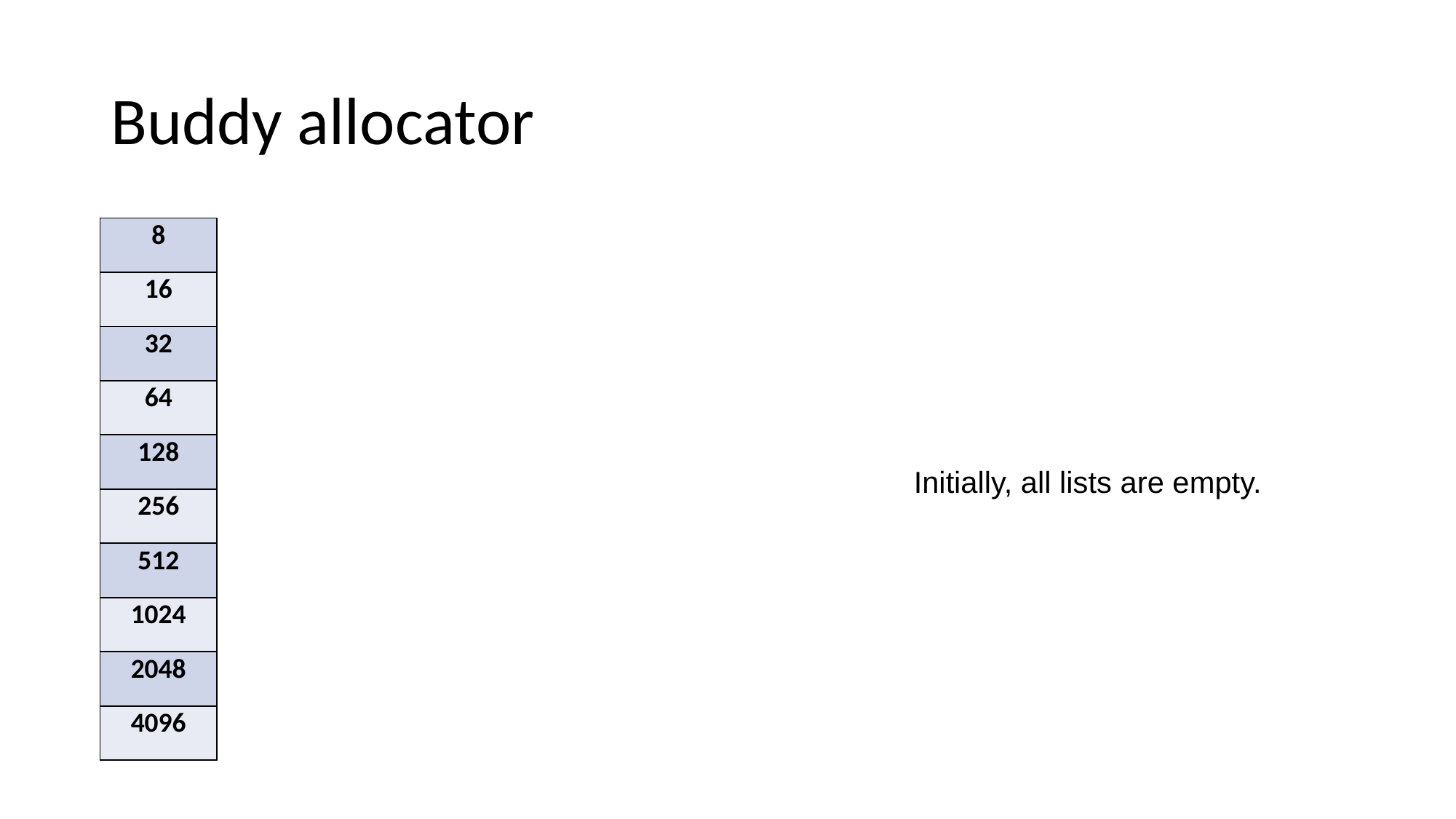

# Buddy allocator
| 8 |
| --- |
| 16 |
| 32 |
| 64 |
| 128 |
| 256 |
| 512 |
| 1024 |
| 2048 |
| 4096 |
Initially, all lists are empty.